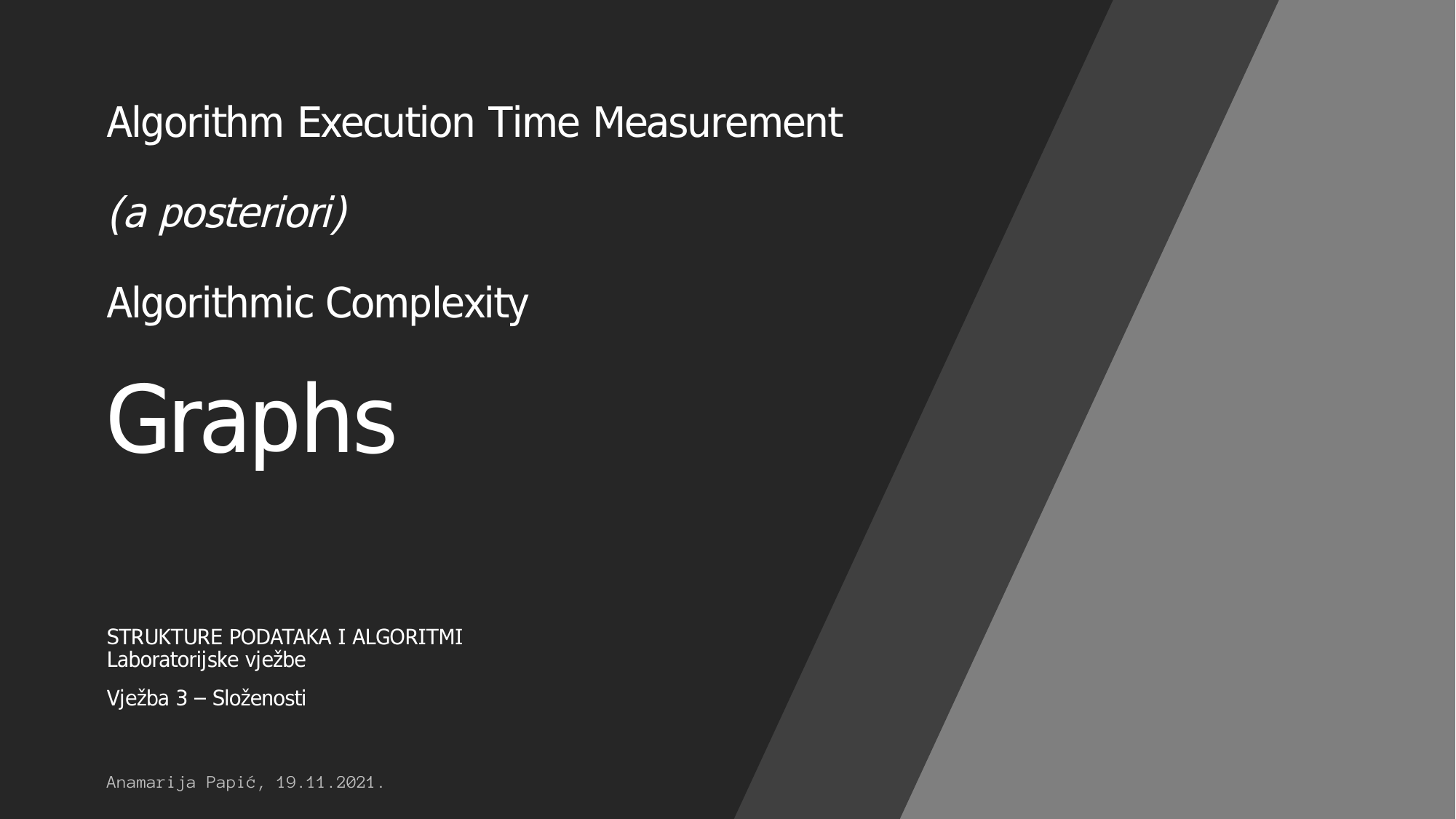

# Algorithm Execution Time Measurement (a posteriori) Algorithmic Complexity Graphs
STRUKTURE PODATAKA I ALGORITMI
Laboratorijske vježbe
Vježba 3 – Složenosti
Anamarija Papić, 19.11.2021.